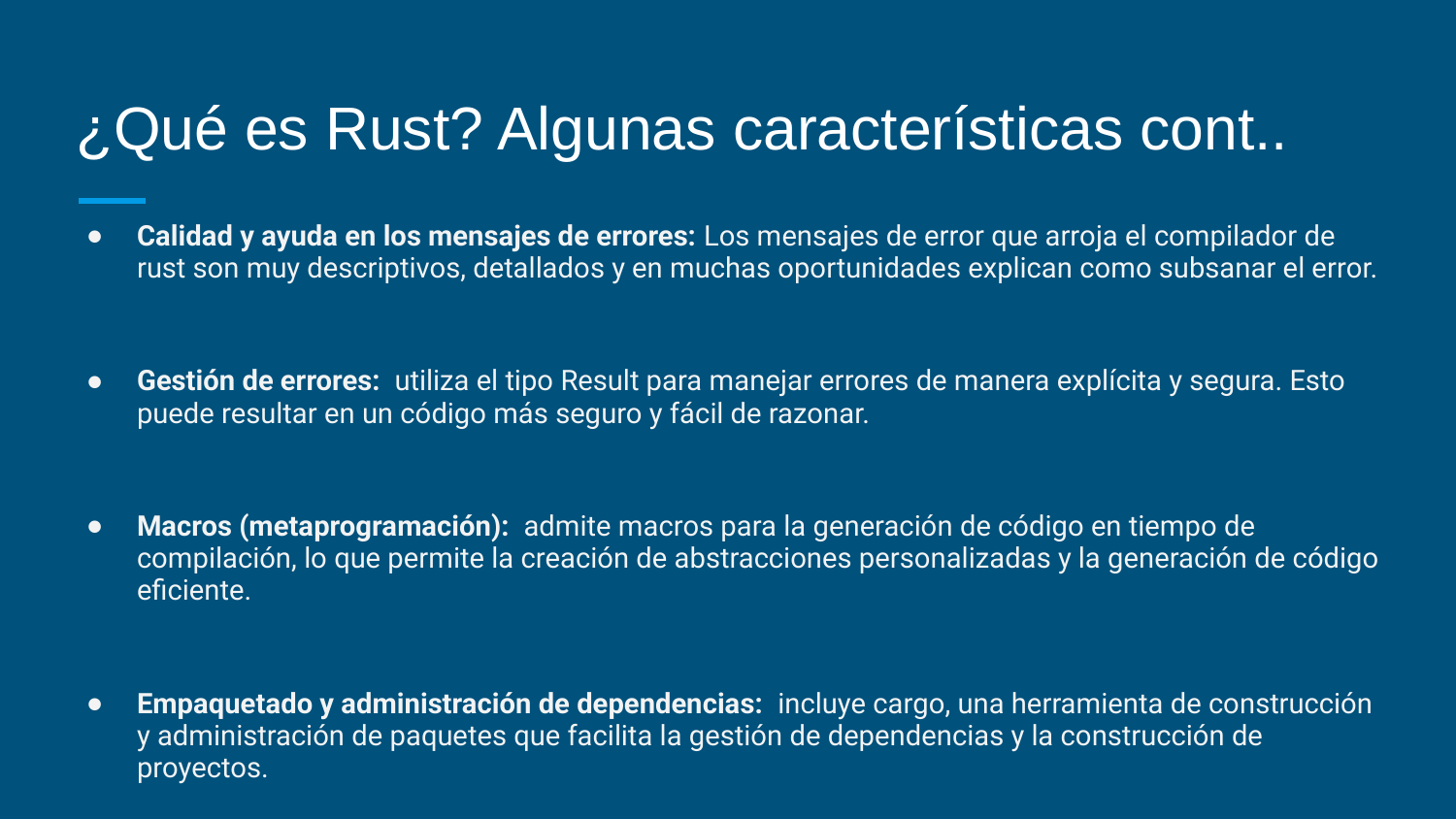

# ¿Qué es Rust? Algunas características cont..
Calidad y ayuda en los mensajes de errores: Los mensajes de error que arroja el compilador de rust son muy descriptivos, detallados y en muchas oportunidades explican como subsanar el error.

Gestión de errores:  utiliza el tipo Result para manejar errores de manera explícita y segura. Esto puede resultar en un código más seguro y fácil de razonar.

Macros (metaprogramación):  admite macros para la generación de código en tiempo de compilación, lo que permite la creación de abstracciones personalizadas y la generación de código eficiente.

Empaquetado y administración de dependencias:  incluye cargo, una herramienta de construcción y administración de paquetes que facilita la gestión de dependencias y la construcción de proyectos.